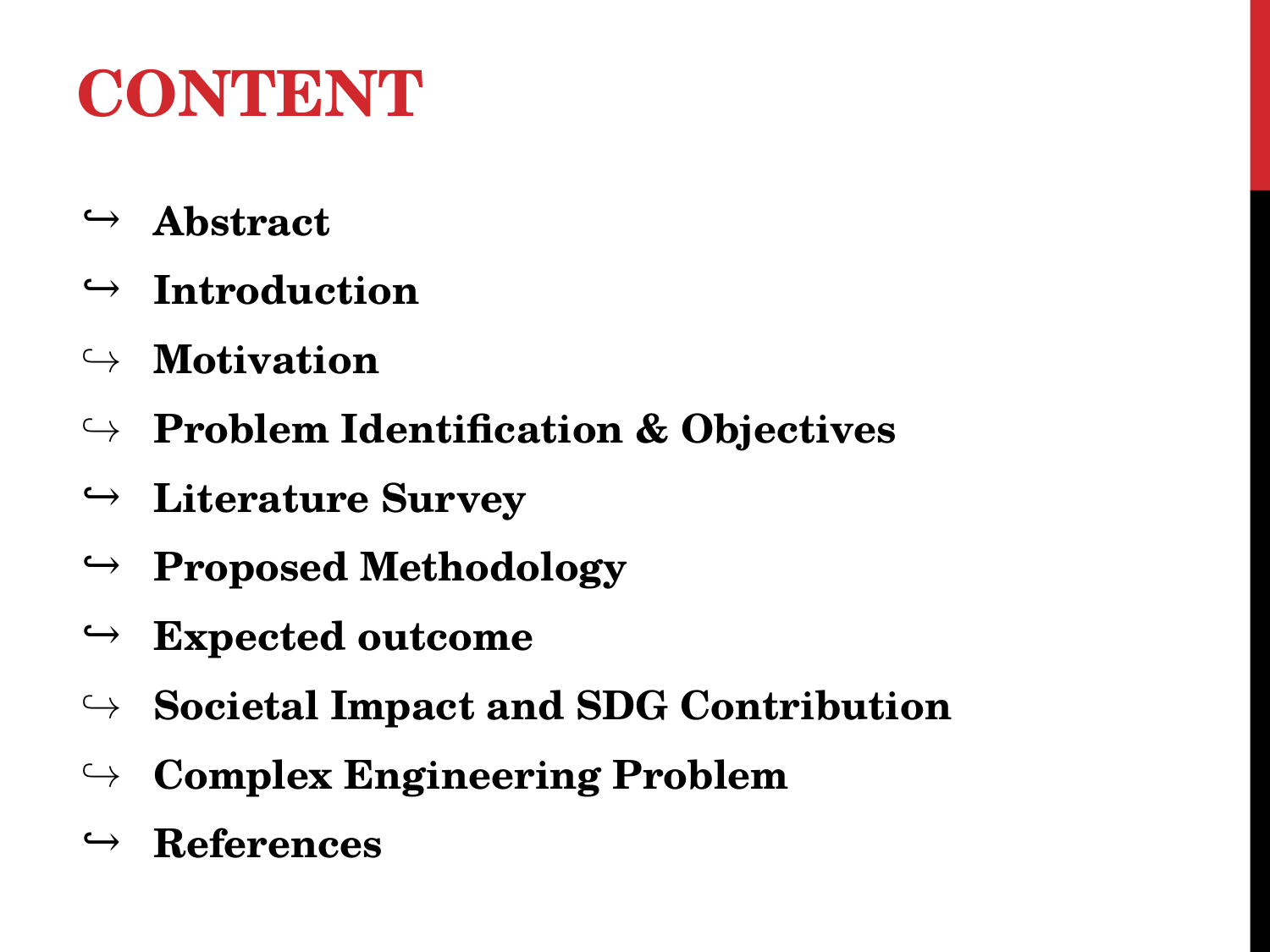

# CONTENT
Abstract
Introduction
Motivation
Problem Identification & Objectives
Literature Survey
Proposed Methodology
Expected outcome
Societal Impact and SDG Contribution
Complex Engineering Problem
References